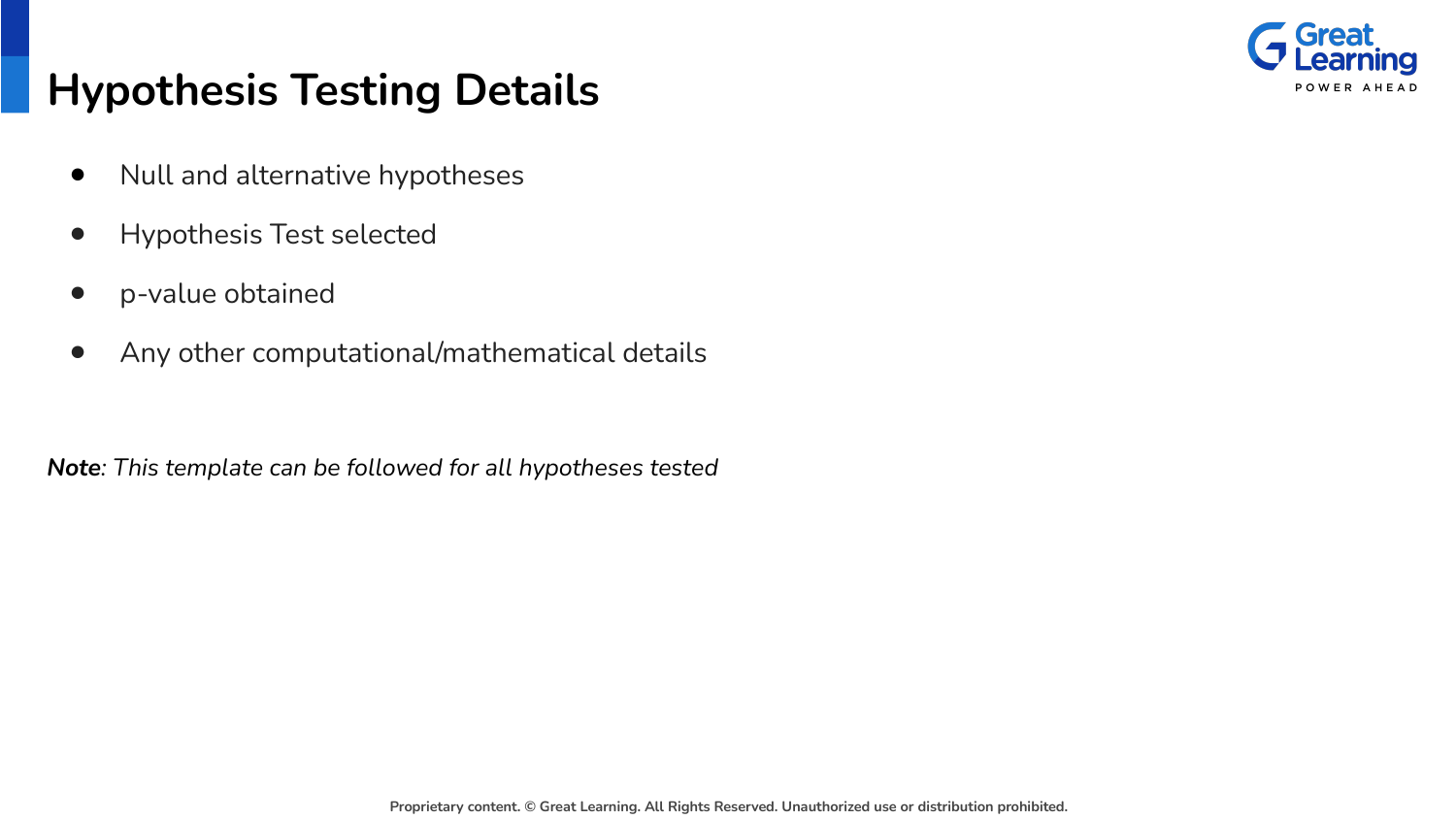

# Hypothesis Testing Details
Null and alternative hypotheses
Hypothesis Test selected
p-value obtained
Any other computational/mathematical details

Note: This template can be followed for all hypotheses tested